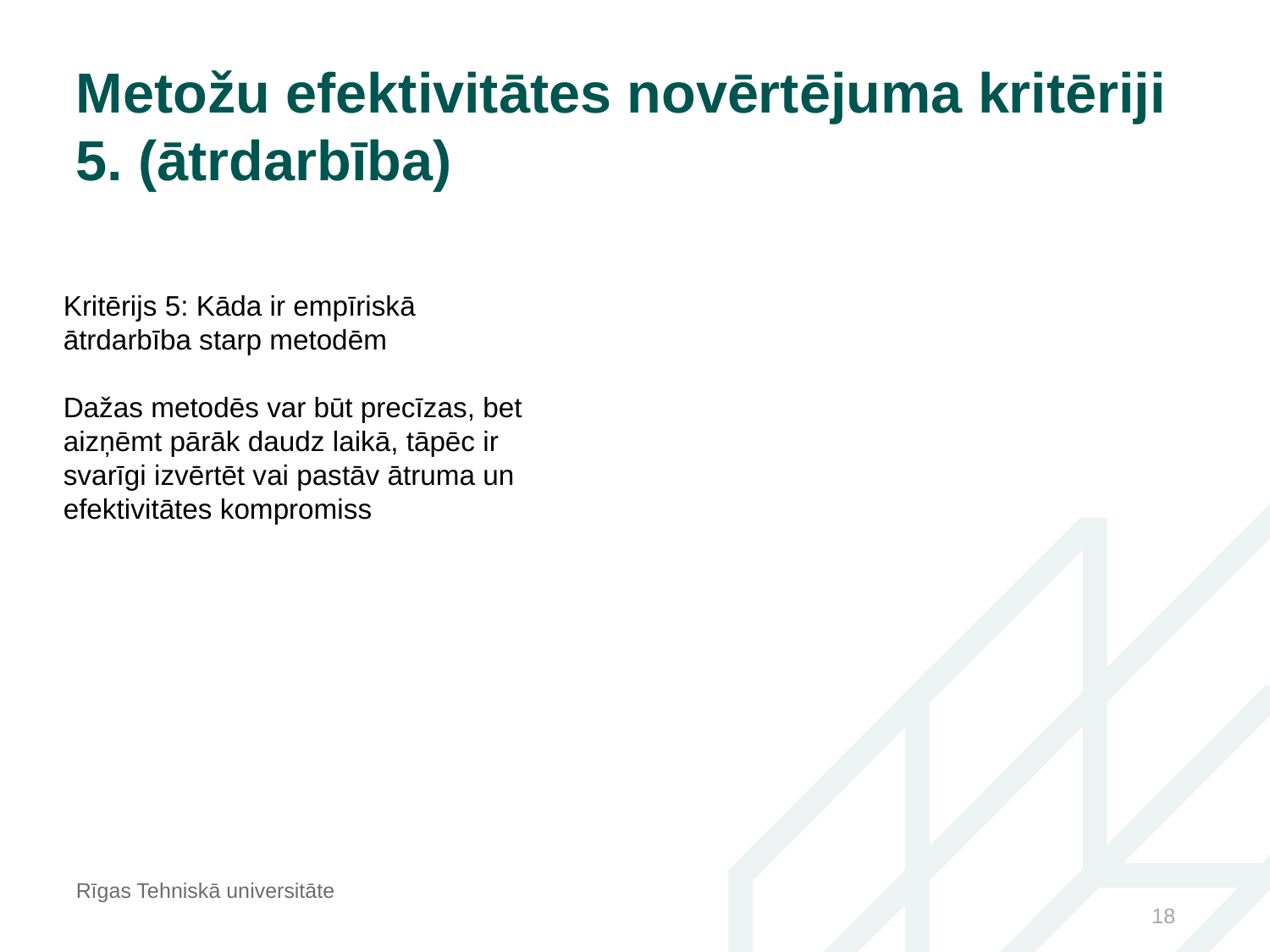

Metožu efektivitātes novērtējuma kritēriji 5. (ātrdarbība)

Kritērijs 5: Kāda ir empīriskā ātrdarbība starp metodēm

Dažas metodēs var būt precīzas, bet aizņēmt pārāk daudz laikā, tāpēc ir svarīgi izvērtēt vai pastāv ātruma un efektivitātes kompromiss
Rīgas Tehniskā universitāte